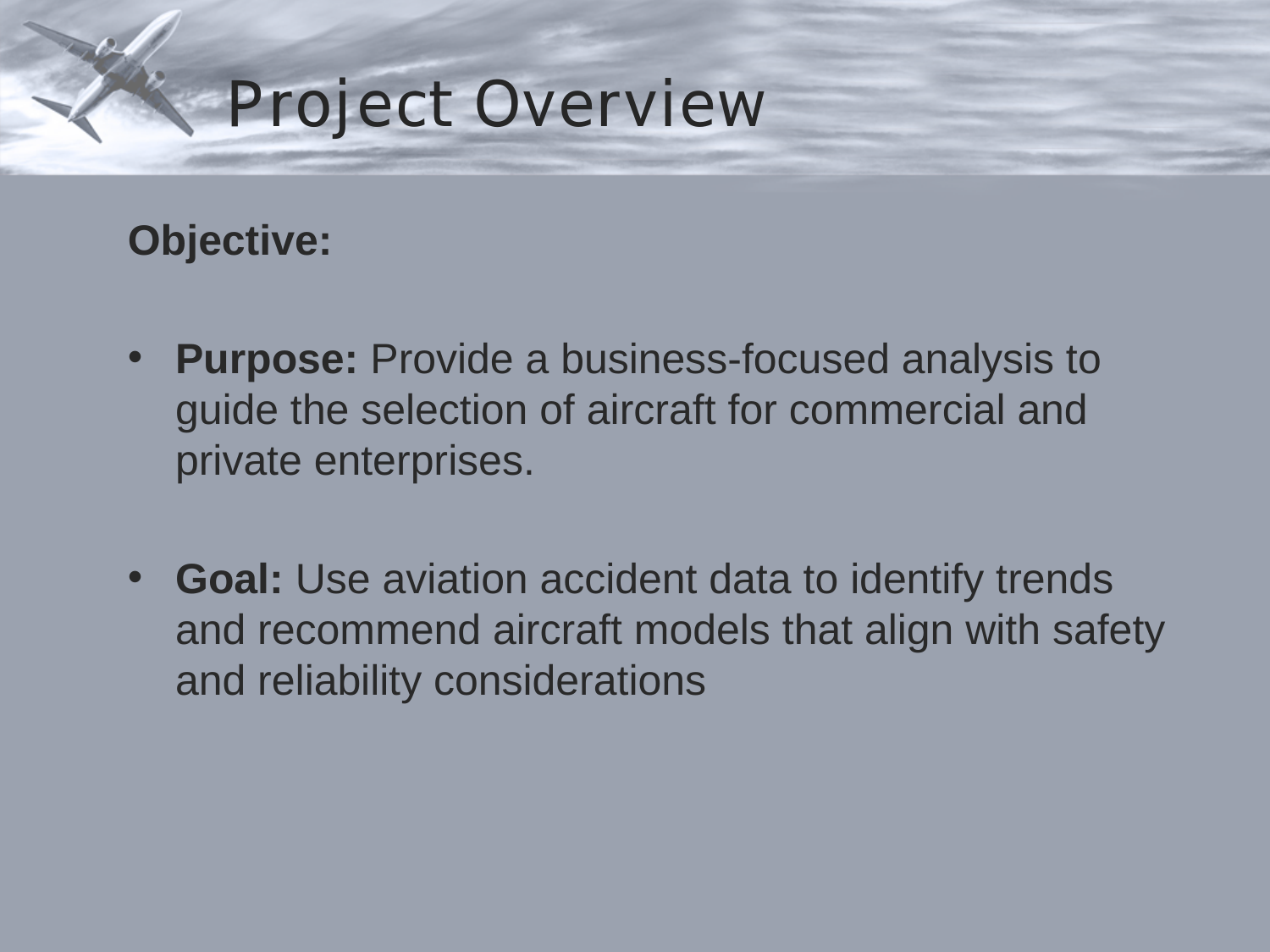

# Project Overview
Objective:

Purpose: Provide a business-focused analysis to guide the selection of aircraft for commercial and private enterprises.

Goal: Use aviation accident data to identify trends and recommend aircraft models that align with safety and reliability considerations